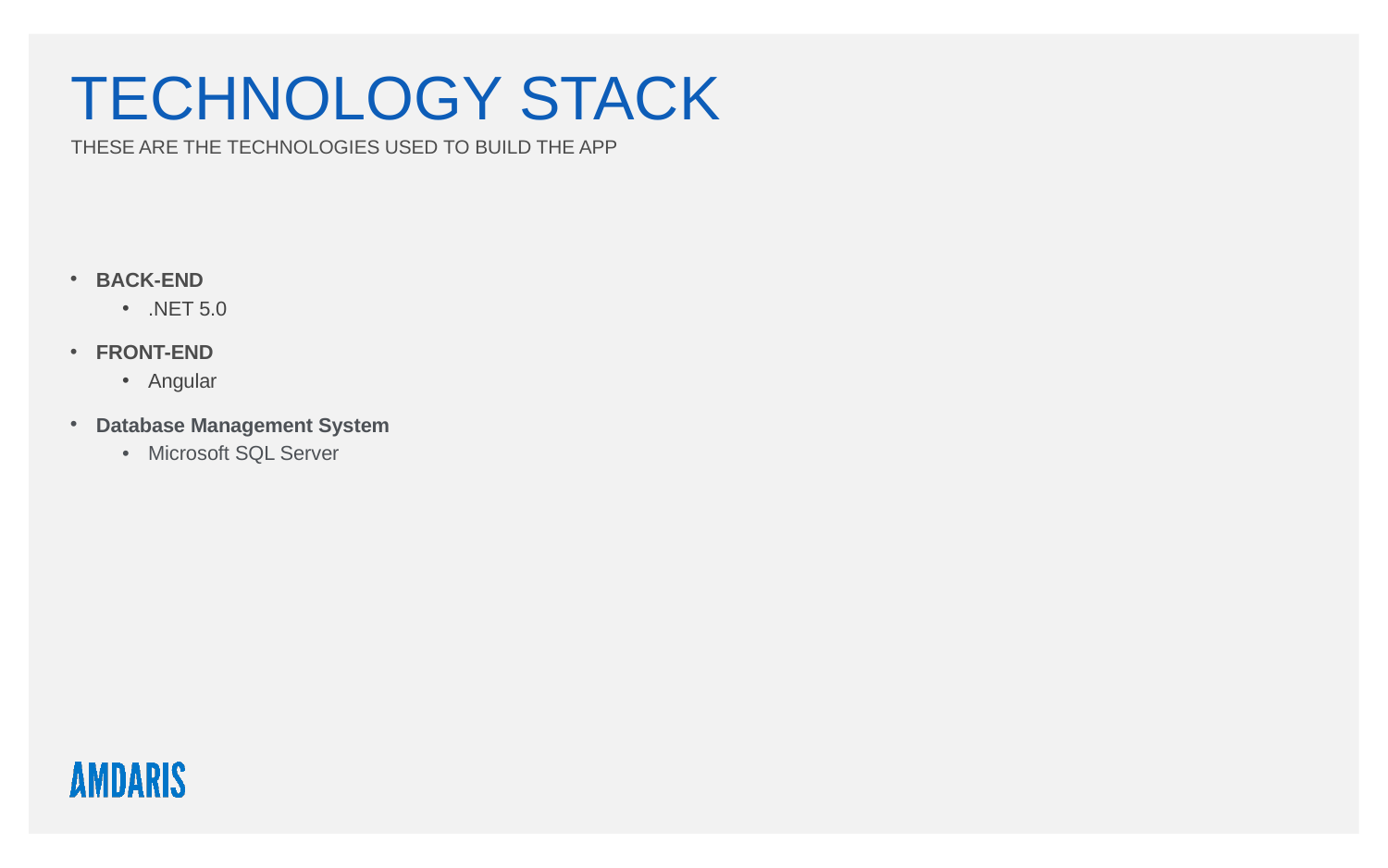

Technology stack
THESE ARE THE TECHNOLOGIES USED TO BUILD THE APP
BACK-END
.NET 5.0
FRONT-END
Angular
Database Management System
Microsoft SQL Server